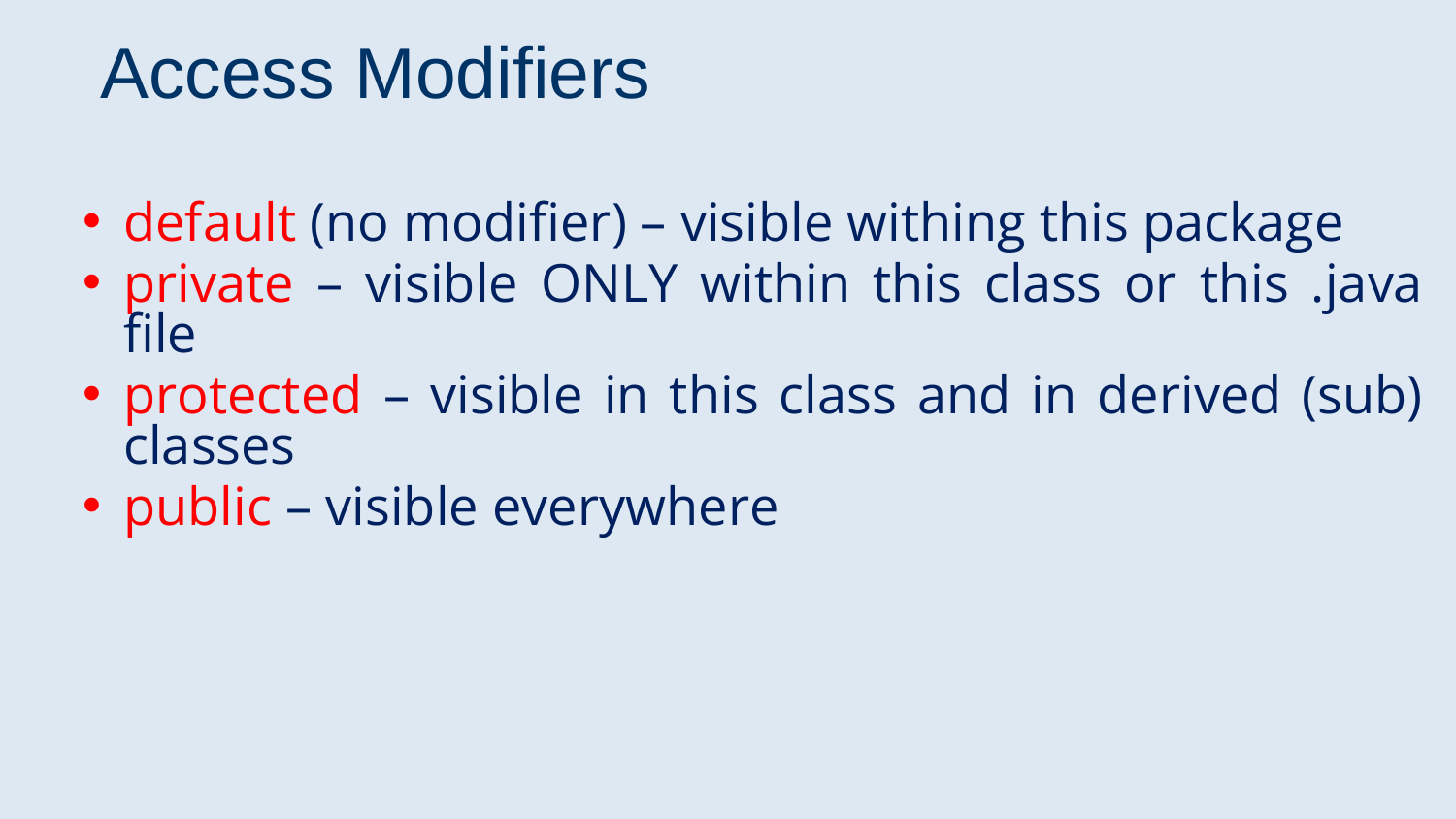

# Access Modifiers
default (no modifier) – visible withing this package
private – visible ONLY within this class or this .java file
protected – visible in this class and in derived (sub) classes
public – visible everywhere